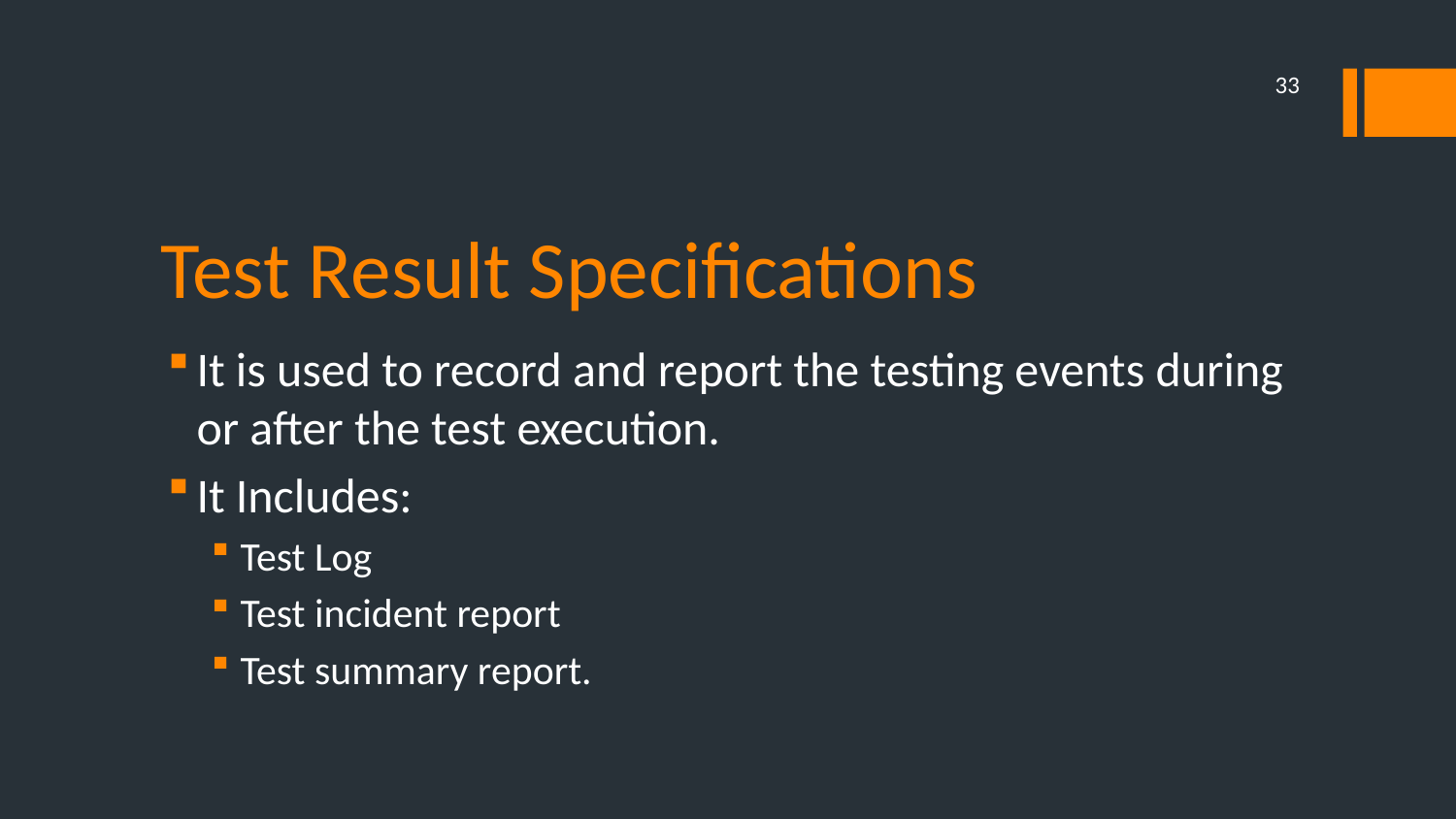

33
# Test Result Specifications
It is used to record and report the testing events during or after the test execution.
It Includes:
Test Log
Test incident report
Test summary report.